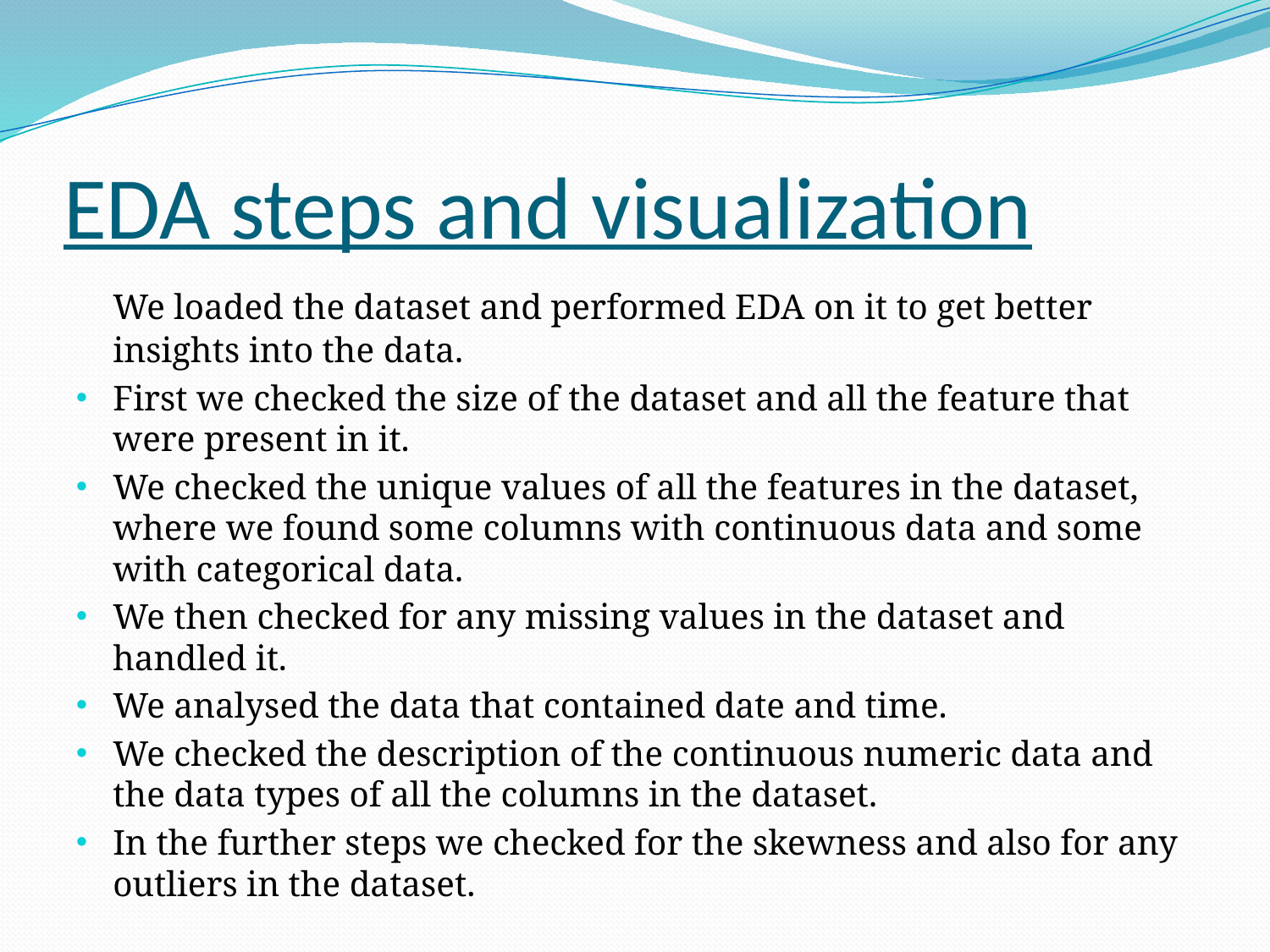

# EDA steps and visualization
 	We loaded the dataset and performed EDA on it to get better  insights into the data.
First we checked the size of the dataset and all the feature that were present in it.
We checked the unique values of all the features in the dataset, where we found some columns with continuous data and some with categorical data.
We then checked for any missing values in the dataset and handled it.
We analysed the data that contained date and time.
We checked the description of the continuous numeric data and the data types of all the columns in the dataset.
In the further steps we checked for the skewness and also for any outliers in the dataset.